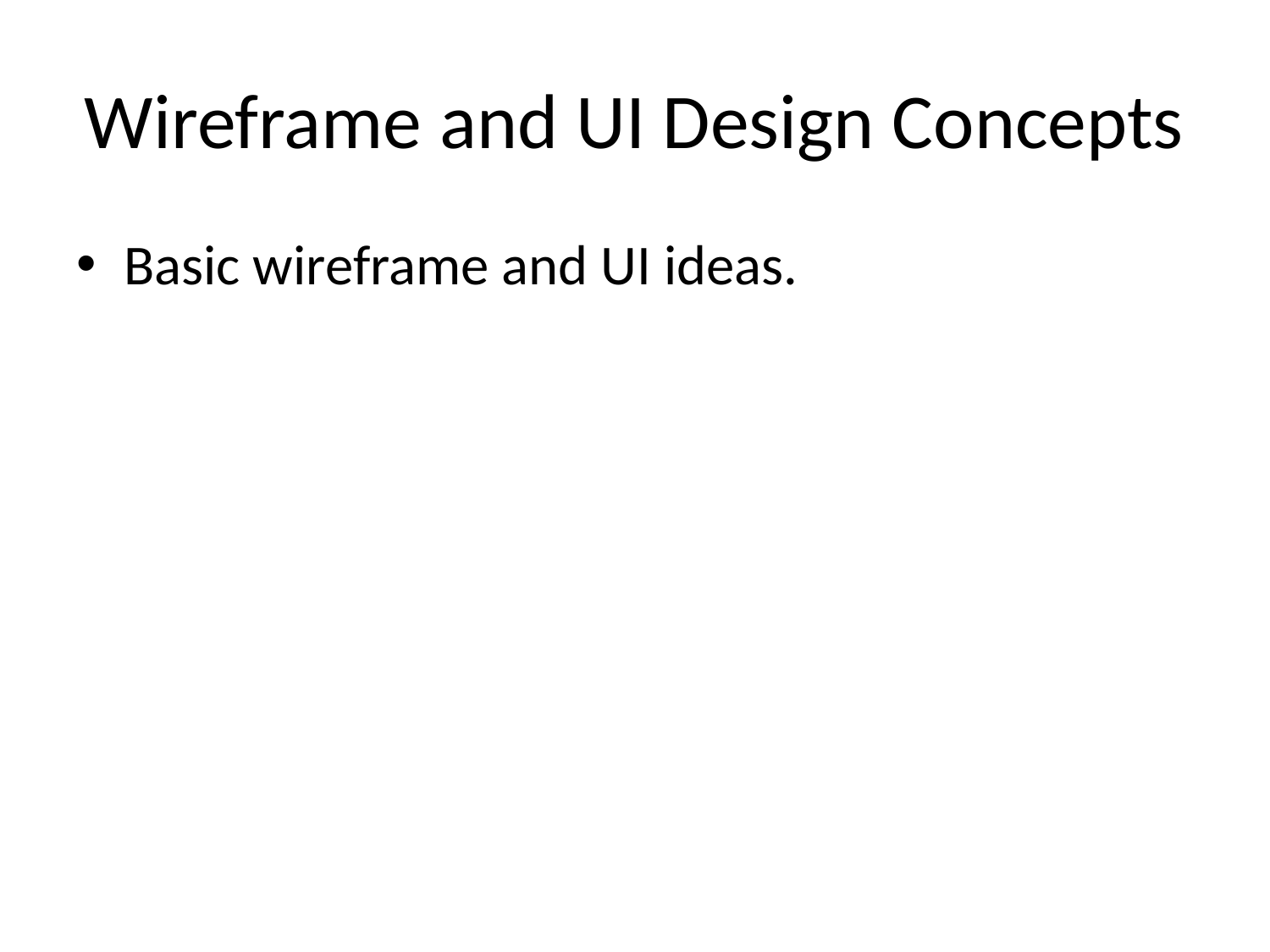

# Wireframe and UI Design Concepts
Basic wireframe and UI ideas.